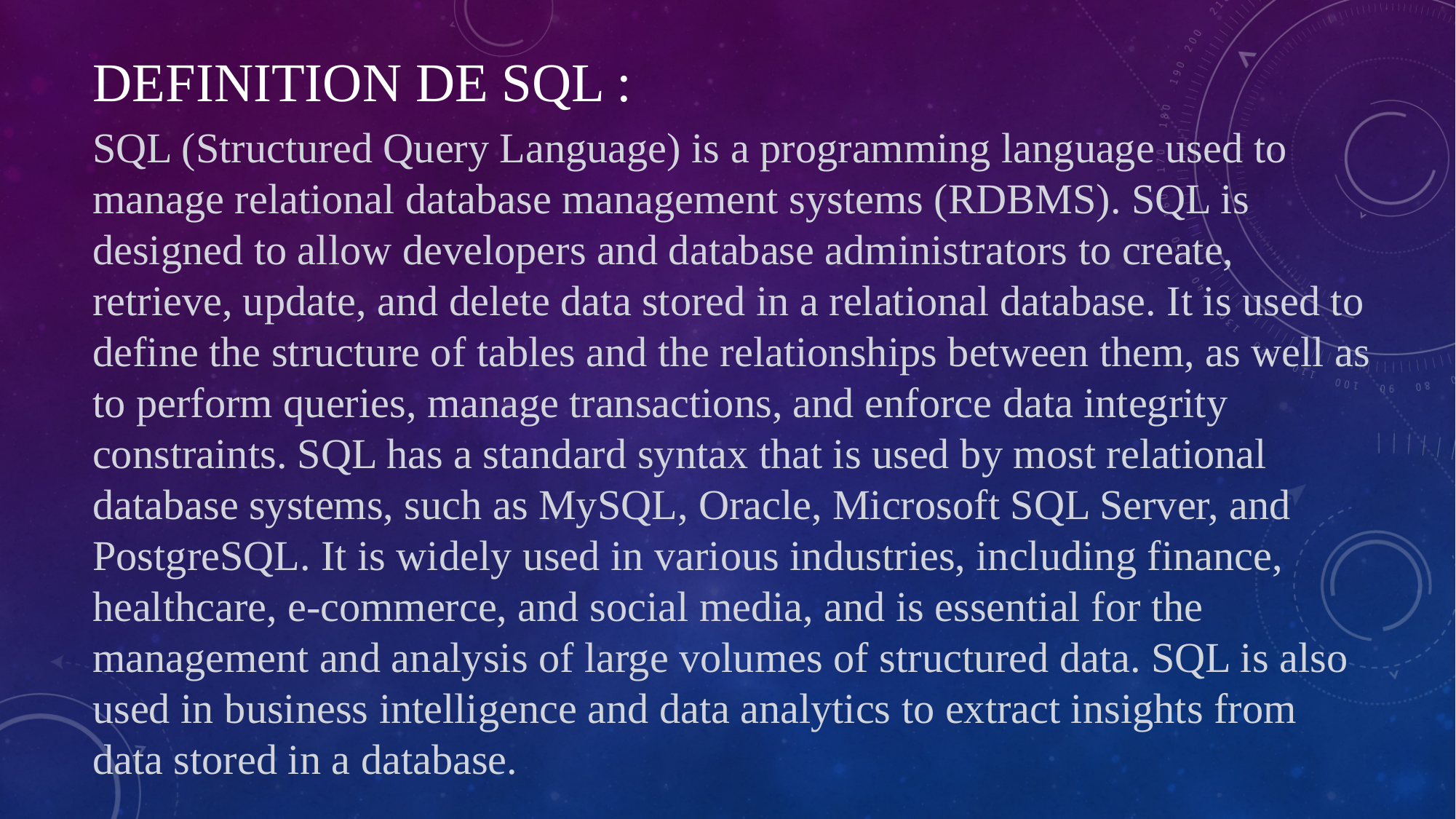

# Definition de SQL :
SQL (Structured Query Language) is a programming language used to manage relational database management systems (RDBMS). SQL is designed to allow developers and database administrators to create, retrieve, update, and delete data stored in a relational database. It is used to define the structure of tables and the relationships between them, as well as to perform queries, manage transactions, and enforce data integrity constraints. SQL has a standard syntax that is used by most relational database systems, such as MySQL, Oracle, Microsoft SQL Server, and PostgreSQL. It is widely used in various industries, including finance, healthcare, e-commerce, and social media, and is essential for the management and analysis of large volumes of structured data. SQL is also used in business intelligence and data analytics to extract insights from data stored in a database.